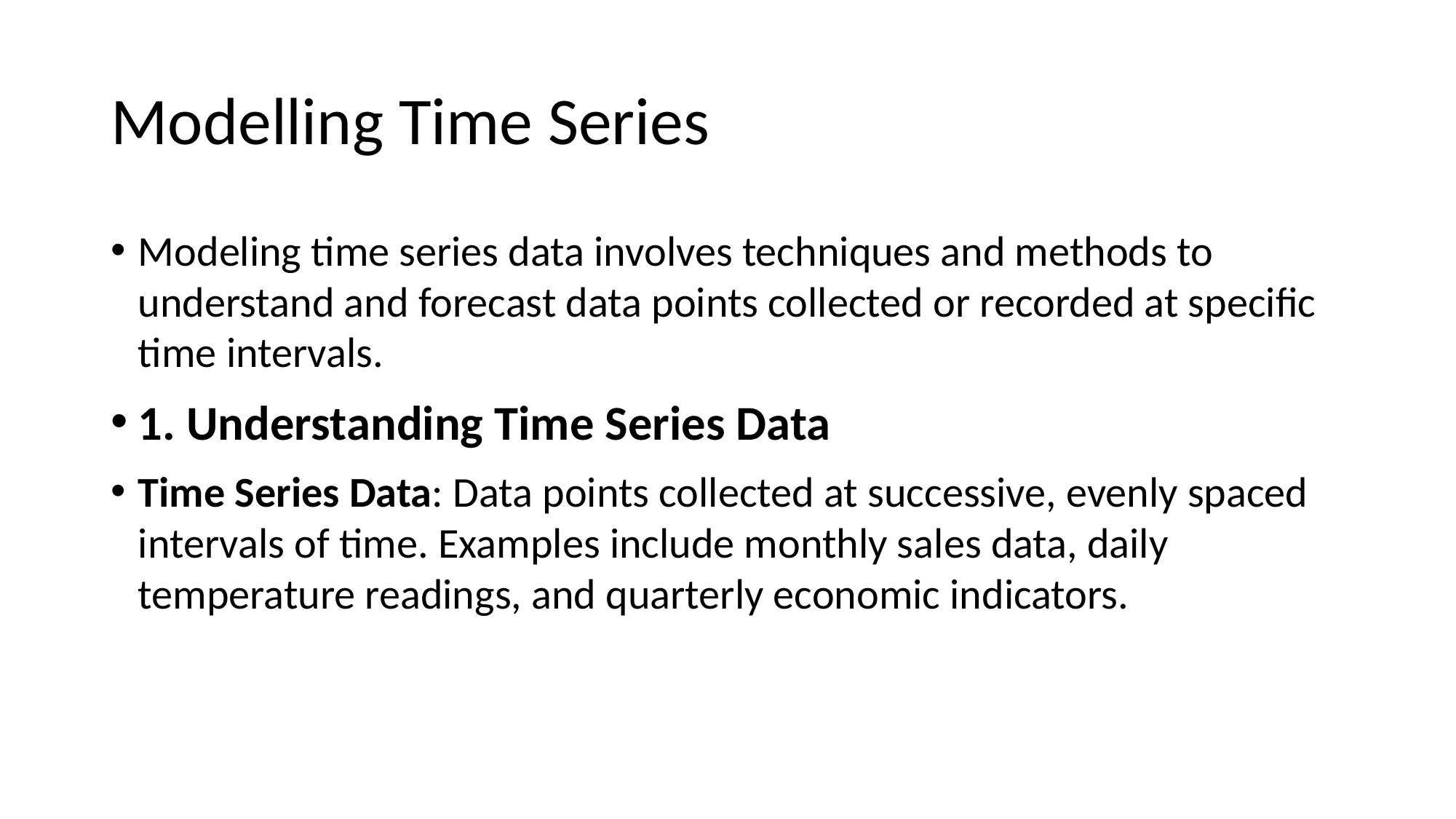

# Modelling Time Series
Modeling time series data involves techniques and methods to understand and forecast data points collected or recorded at specific time intervals.
1. Understanding Time Series Data
Time Series Data: Data points collected at successive, evenly spaced intervals of time. Examples include monthly sales data, daily temperature readings, and quarterly economic indicators.